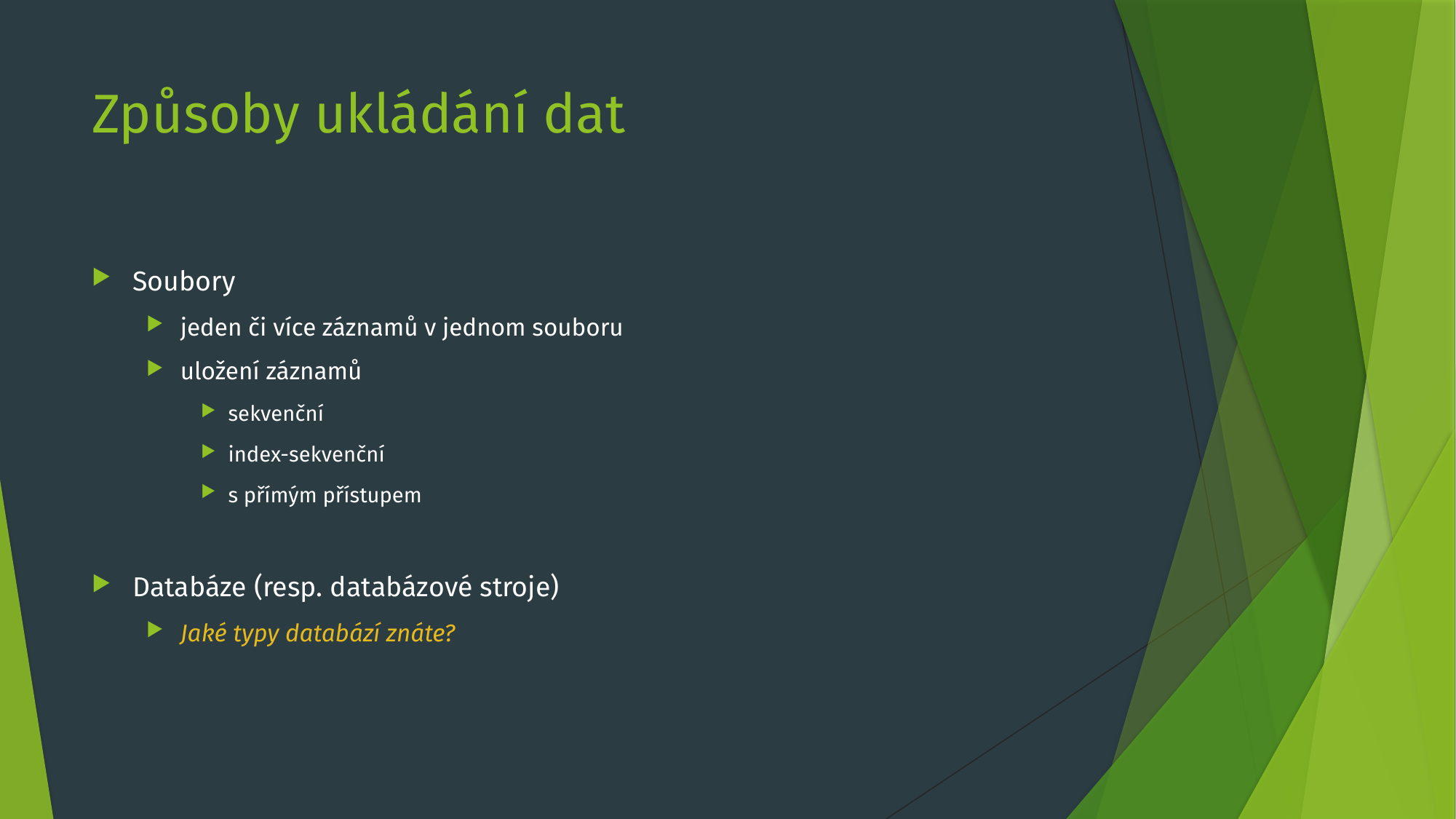

# Způsoby ukládání dat
Soubory
jeden či více záznamů v jednom souboru
uložení záznamů
sekvenční
index-sekvenční
s přímým přístupem

Databáze (resp. databázové stroje)
Jaké typy databází znáte?